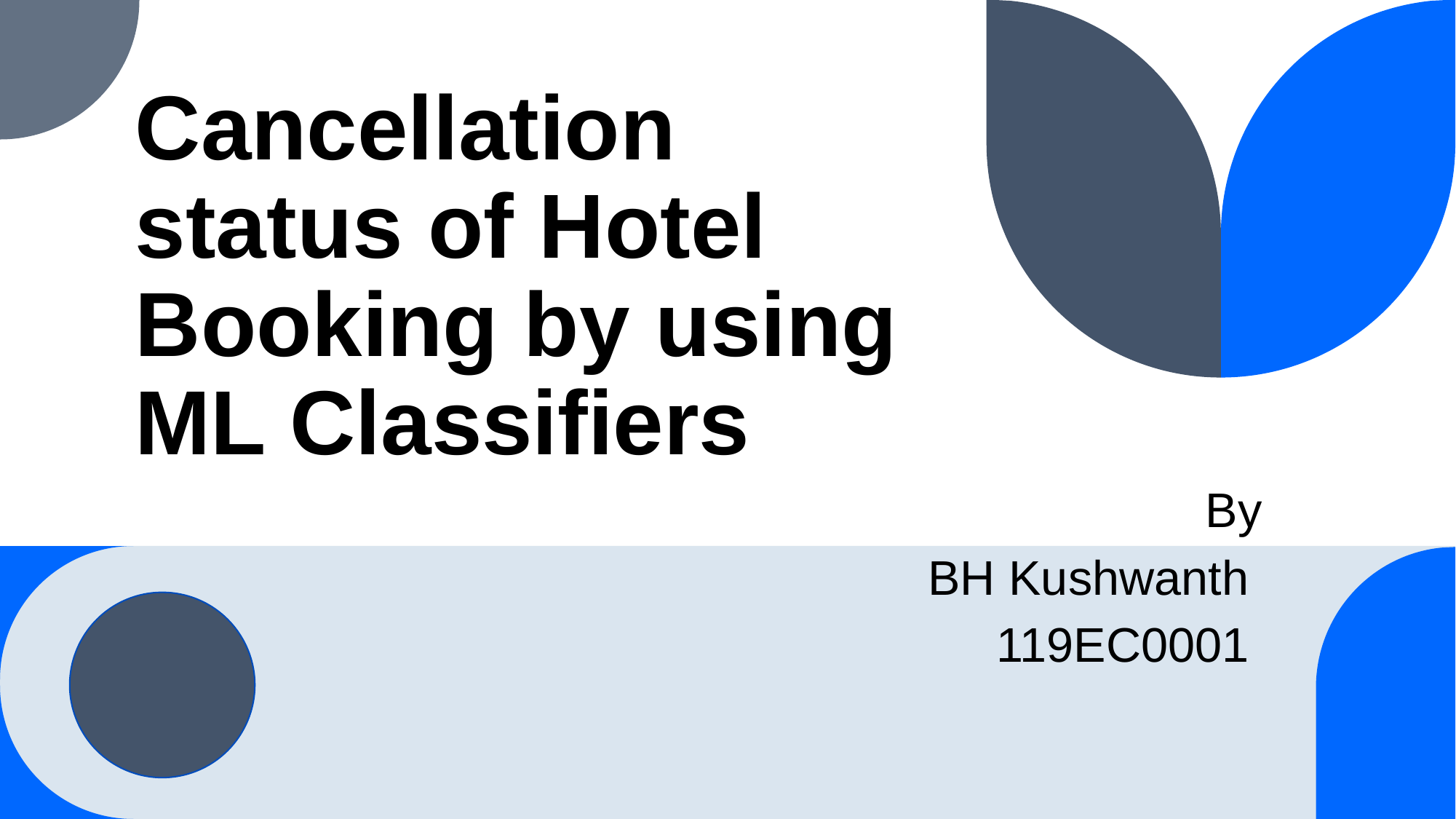

# Cancellation status of Hotel Booking by using ML Classifiers
By
BH Kushwanth
119EC0001